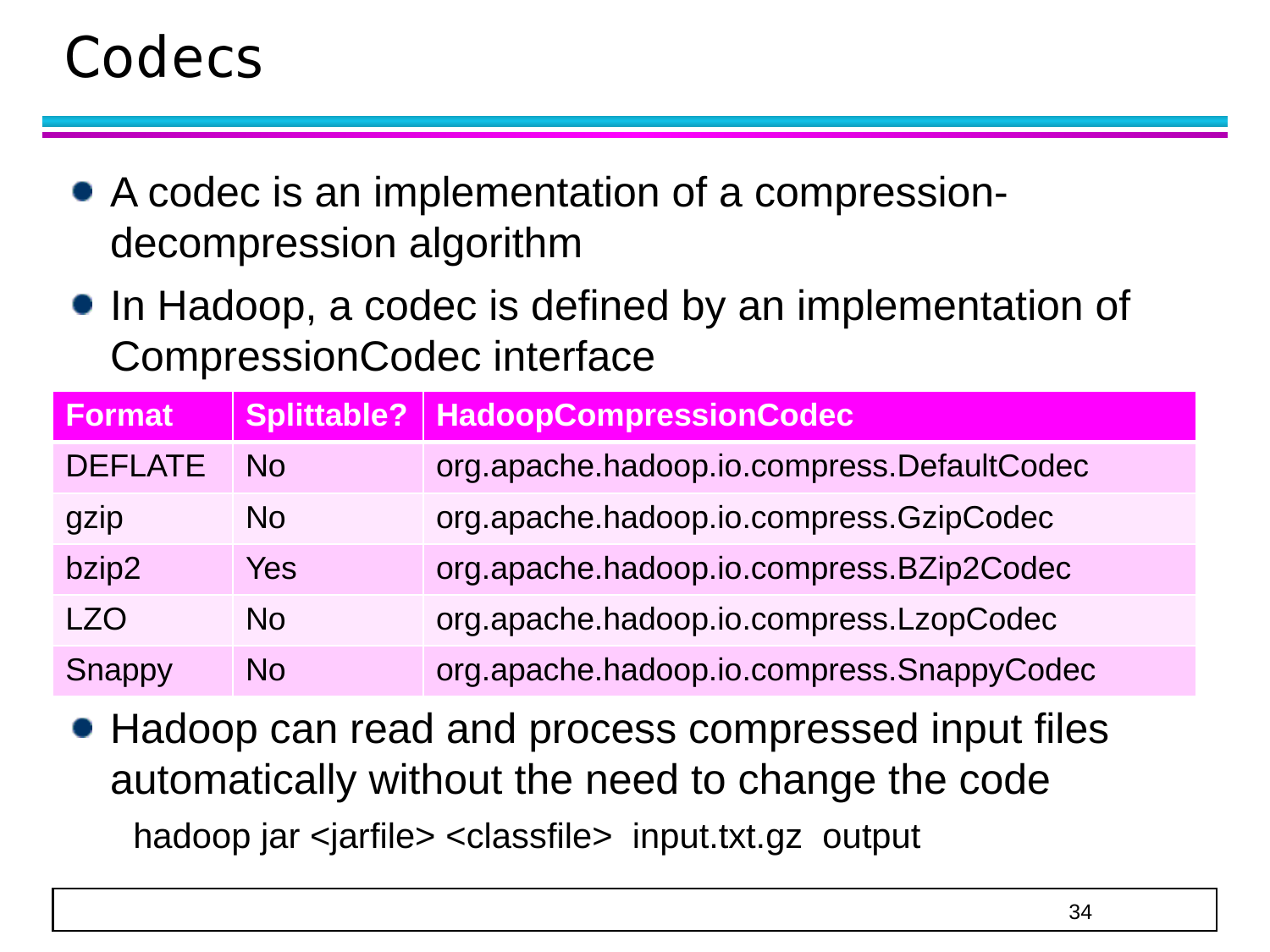

# Codecs
A codec is an implementation of a compression-decompression algorithm
In Hadoop, a codec is defined by an implementation of CompressionCodec interface

Hadoop can read and process compressed input files automatically without the need to change the code
hadoop jar <jarfile> <classfile>  input.txt.gz  output

| Format | Splittable? | HadoopCompressionCodec |
| --- | --- | --- |
| DEFLATE | No | org.apache.hadoop.io.compress.DefaultCodec |
| gzip | No | org.apache.hadoop.io.compress.GzipCodec |
| bzip2 | Yes | org.apache.hadoop.io.compress.BZip2Codec |
| LZO | No | org.apache.hadoop.io.compress.LzopCodec |
| Snappy | No | org.apache.hadoop.io.compress.SnappyCodec |